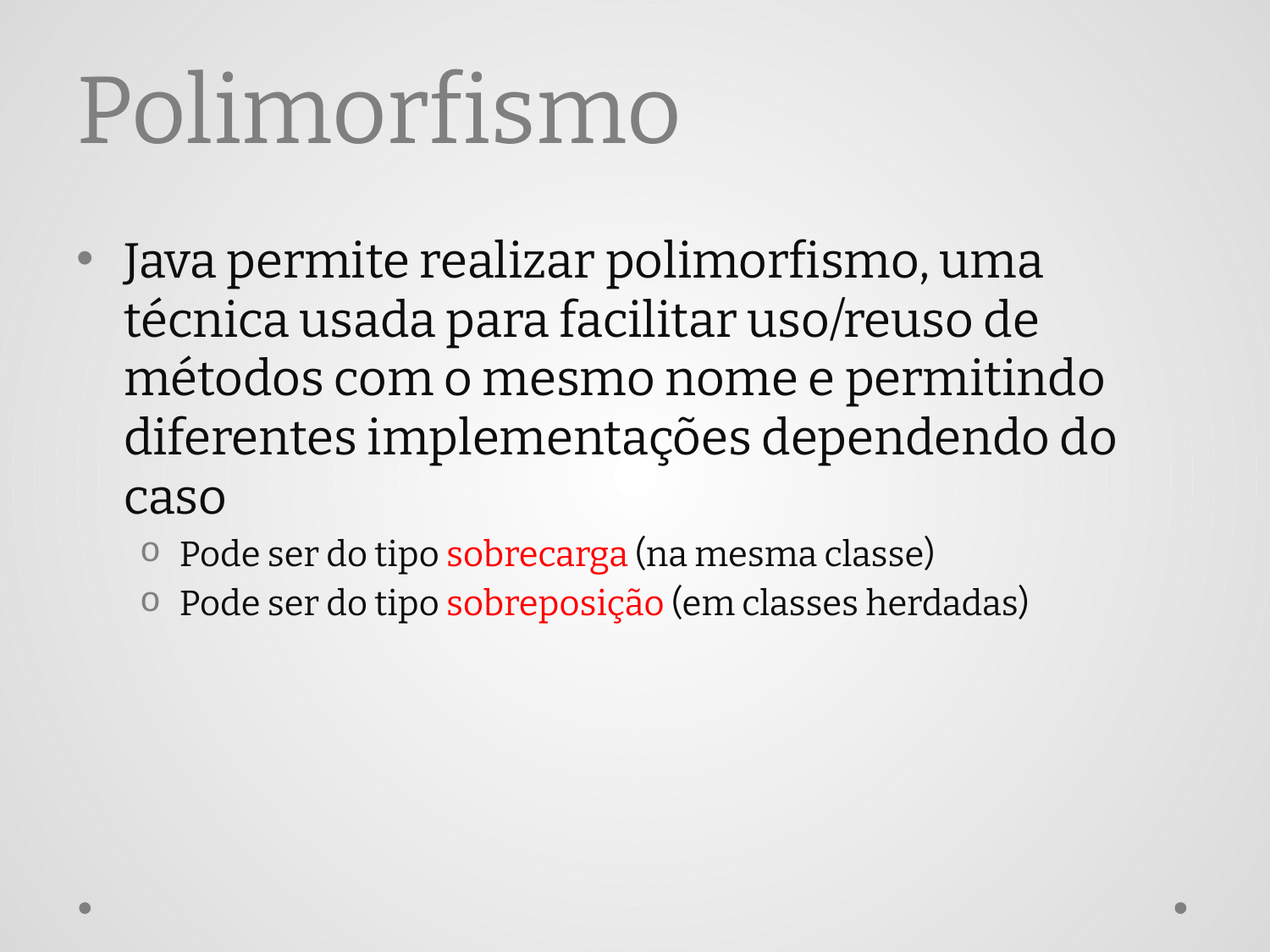

# Polimorfismo
Java permite realizar polimorfismo, uma técnica usada para facilitar uso/reuso de métodos com o mesmo nome e permitindo diferentes implementações dependendo do caso
Pode ser do tipo sobrecarga (na mesma classe)
Pode ser do tipo sobreposição (em classes herdadas)